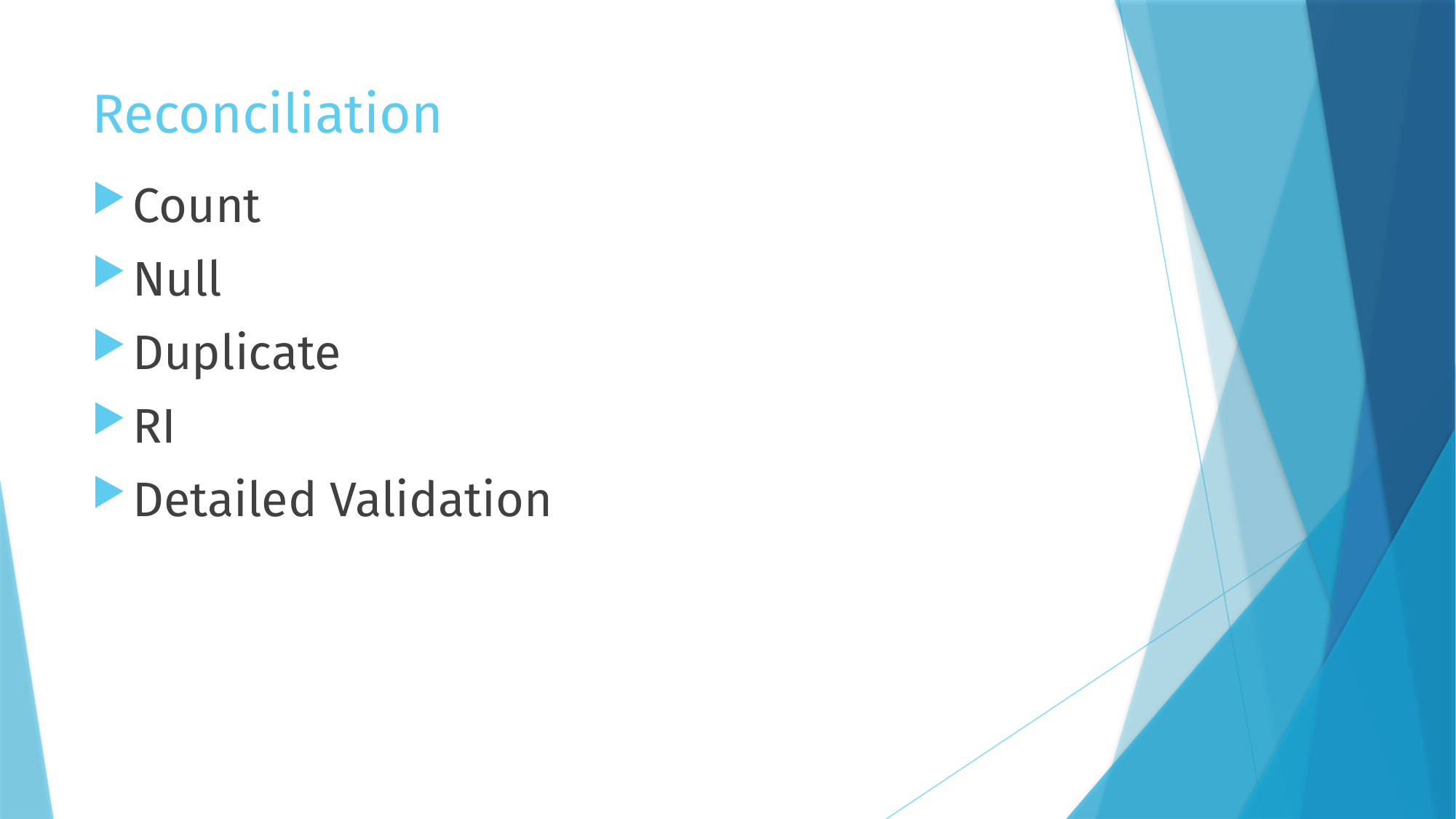

# Reconciliation
Count
Null
Duplicate
RI
Detailed Validation